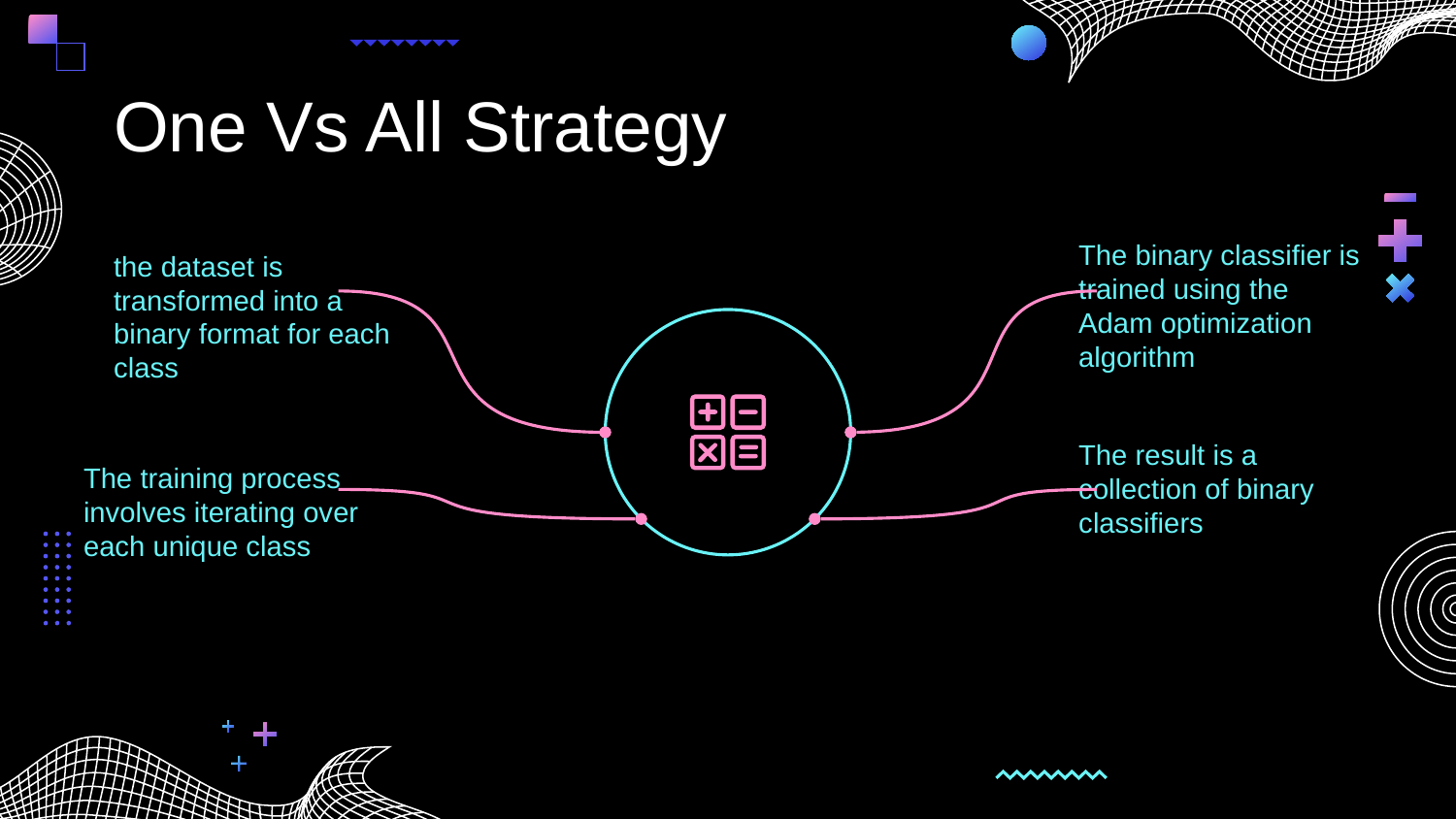

# One Vs All Strategy
The binary classifier is trained using the Adam optimization algorithm
the dataset is transformed into a binary format for each class

The result is a collection of binary classifiers
The training process involves iterating over each unique class